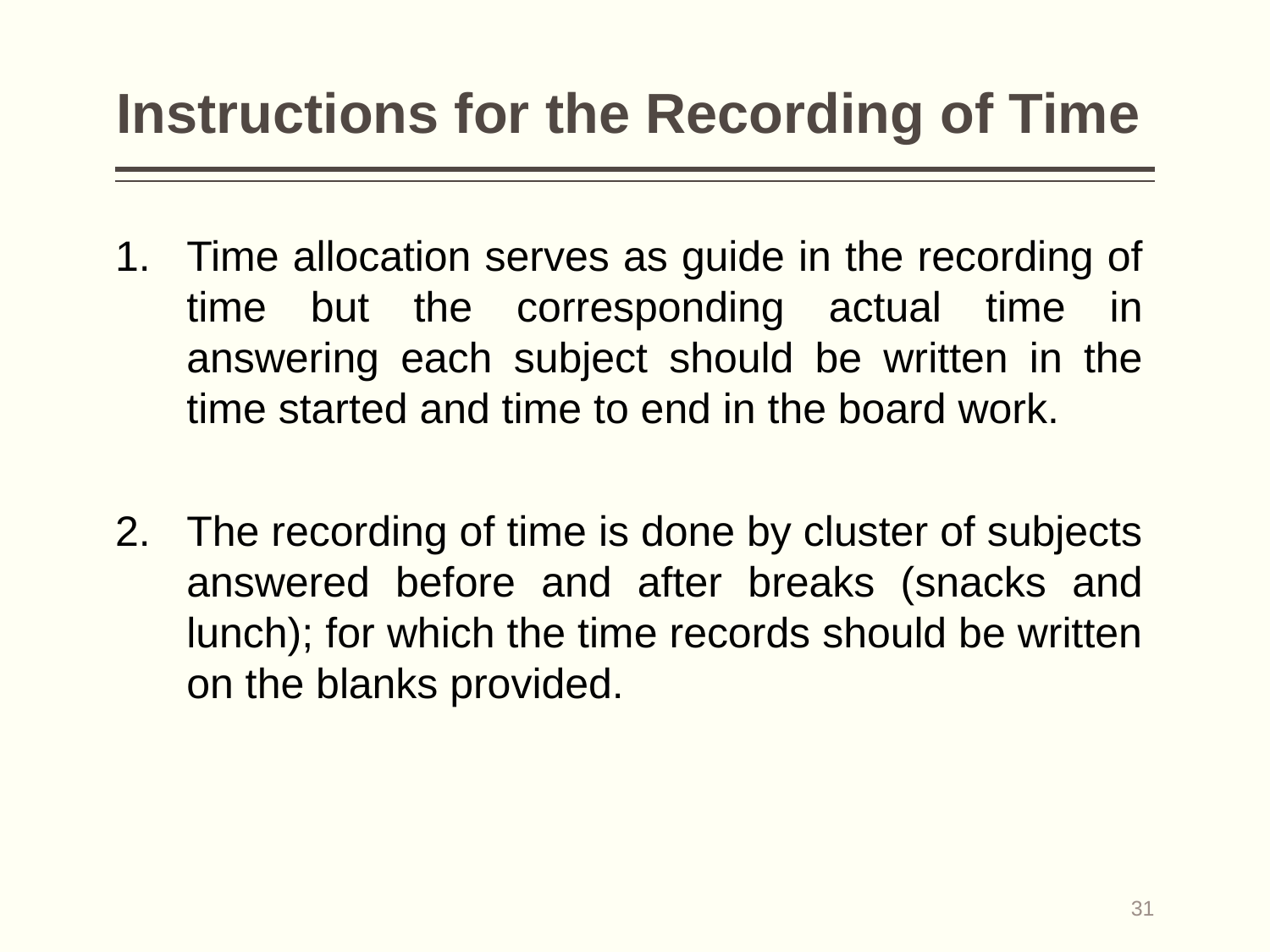

# Instructions for the Recording of Time
Time allocation serves as guide in the recording of time but the corresponding actual time in answering each subject should be written in the time started and time to end in the board work.

The recording of time is done by cluster of subjects answered before and after breaks (snacks and lunch); for which the time records should be written on the blanks provided.

31